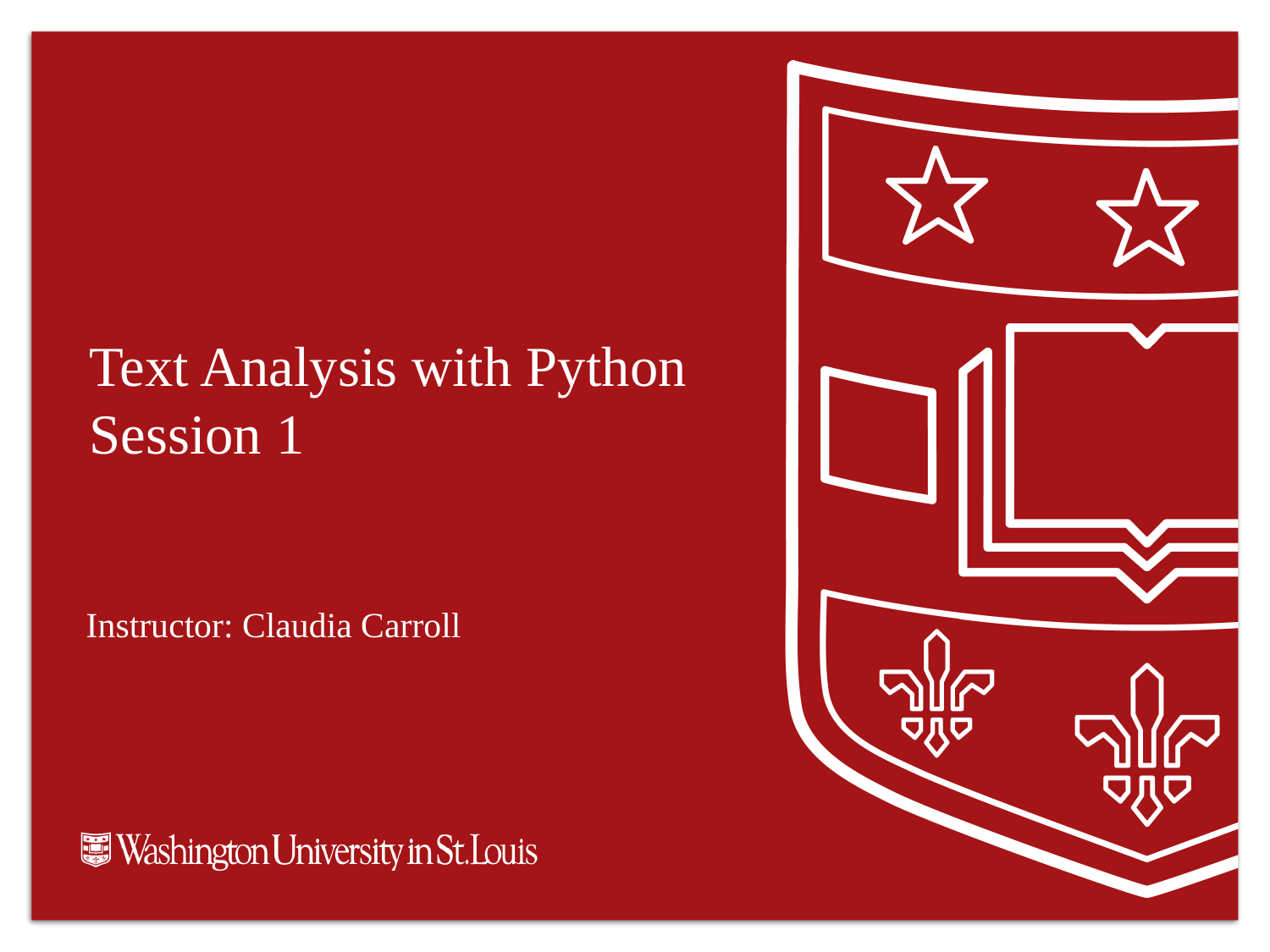

# Text Analysis with Python Session 1

Instructor: Claudia Carroll